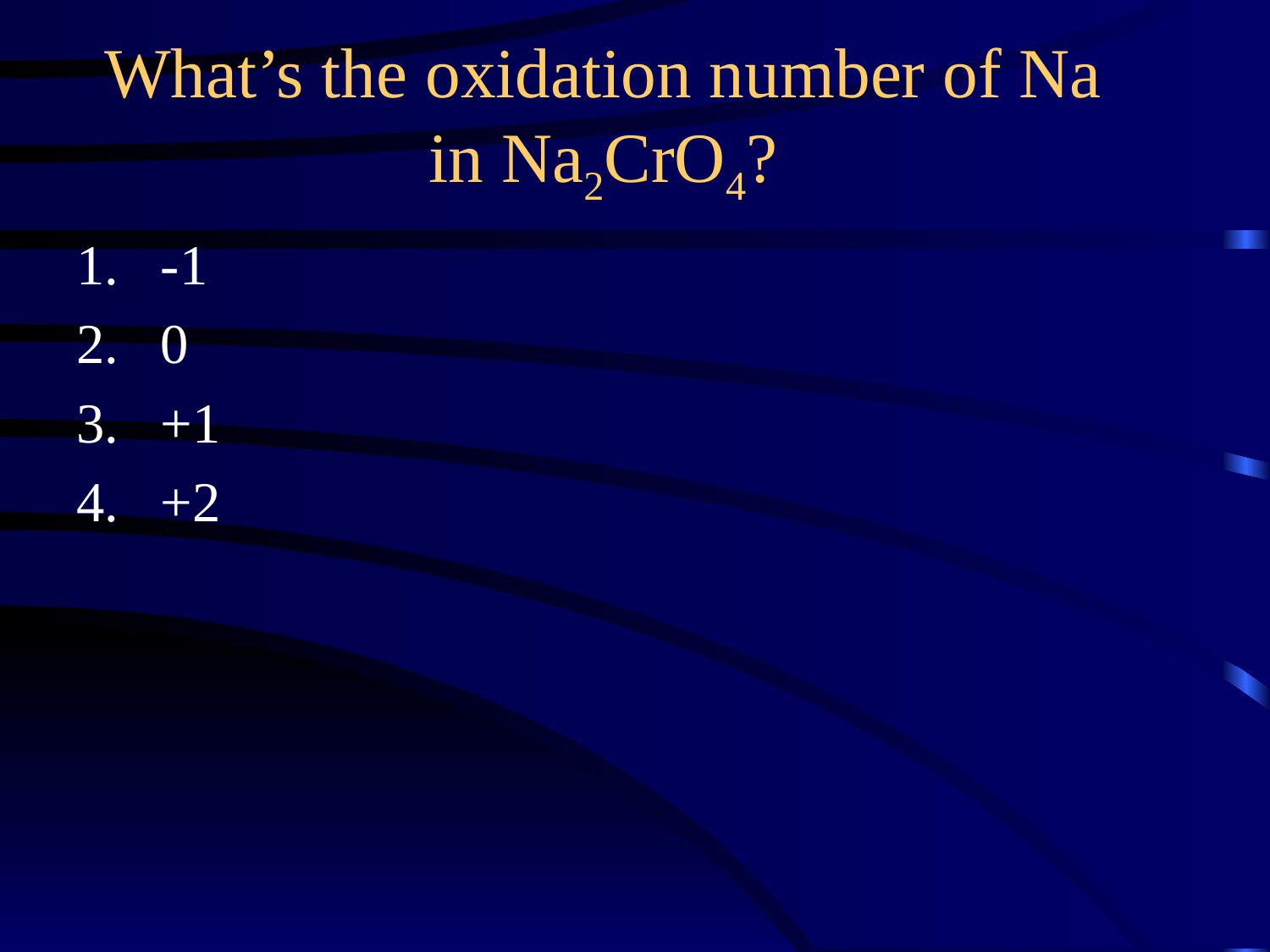

What’s the oxidation number of Na in Na2CrO4?
-1
0
+1
+2